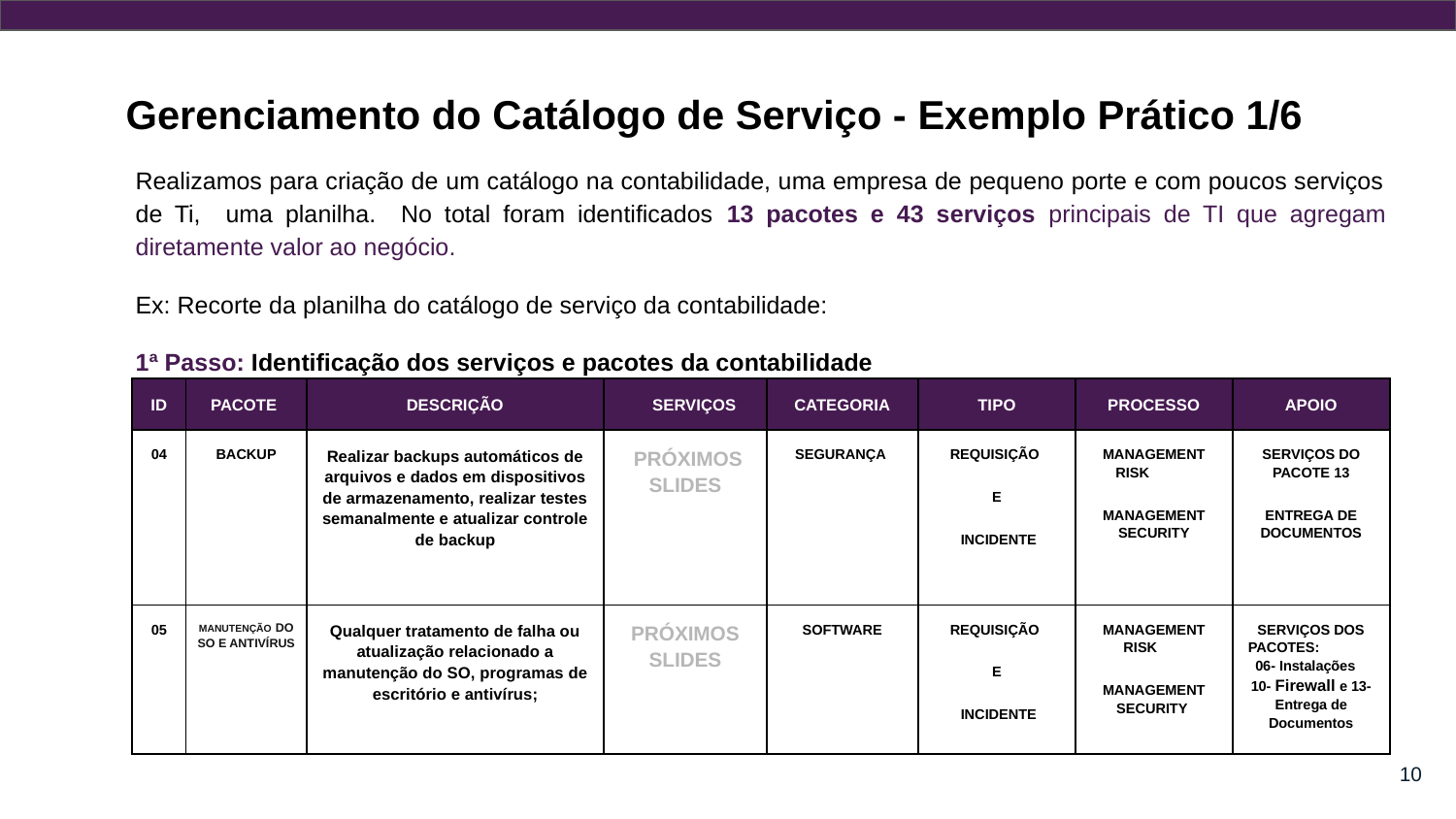

Gerenciamento do Catálogo de Serviço - Exemplo Prático 1/6
Realizamos para criação de um catálogo na contabilidade, uma empresa de pequeno porte e com poucos serviços de Ti,  uma planilha.  No total foram identificados 13 pacotes e 43 serviços principais de TI que agregam diretamente valor ao negócio.
Ex: Recorte da planilha do catálogo de serviço da contabilidade:
1ª Passo: Identificação dos serviços e pacotes da contabilidade
| ID | PACOTE | DESCRIÇÃO | SERVIÇOS | CATEGORIA | TIPO | PROCESSO | APOIO |
| --- | --- | --- | --- | --- | --- | --- | --- |
| 04 | BACKUP | Realizar backups automáticos de arquivos e dados em dispositivos de armazenamento, realizar testes semanalmente e atualizar controle de backup | PRÓXIMOS SLIDES | SEGURANÇA | REQUISIÇÃO E INCIDENTE | MANAGEMENT RISK MANAGEMENT SECURITY | SERVIÇOS DO PACOTE 13 ENTREGA DE DOCUMENTOS |
| 05 | MANUTENÇÃO DO SO E ANTIVÍRUS | Qualquer tratamento de falha ou atualização relacionado a manutenção do SO, programas de escritório e antivírus; | PRÓXIMOS SLIDES | SOFTWARE | REQUISIÇÃO E INCIDENTE | MANAGEMENT RISK MANAGEMENT SECURITY | SERVIÇOS DOS PACOTES: 06- Instalações 10- Firewall e 13-Entrega de Documentos |
10